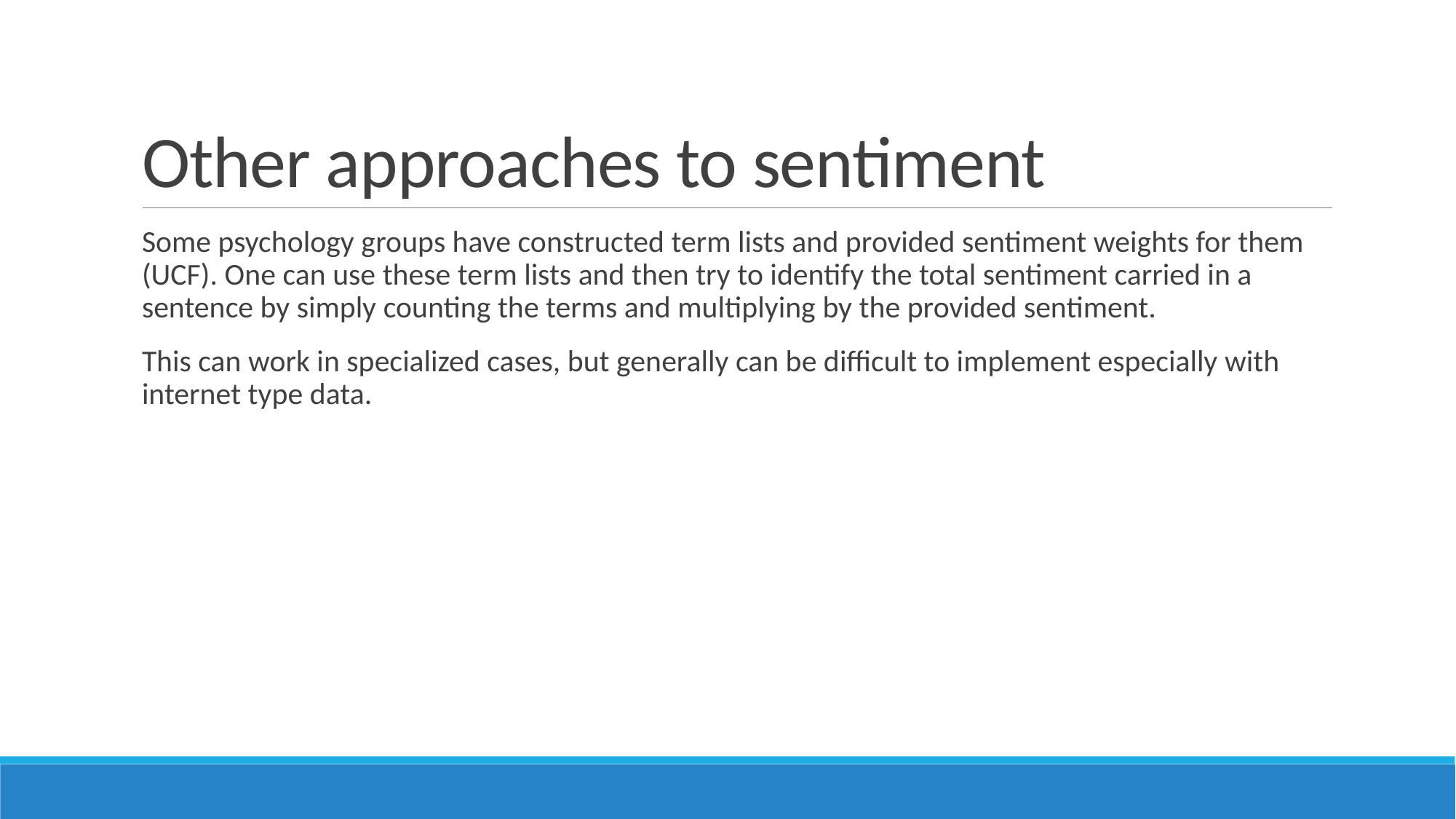

# Other approaches to sentiment
Some psychology groups have constructed term lists and provided sentiment weights for them (UCF). One can use these term lists and then try to identify the total sentiment carried in a sentence by simply counting the terms and multiplying by the provided sentiment.
This can work in specialized cases, but generally can be difficult to implement especially with internet type data.